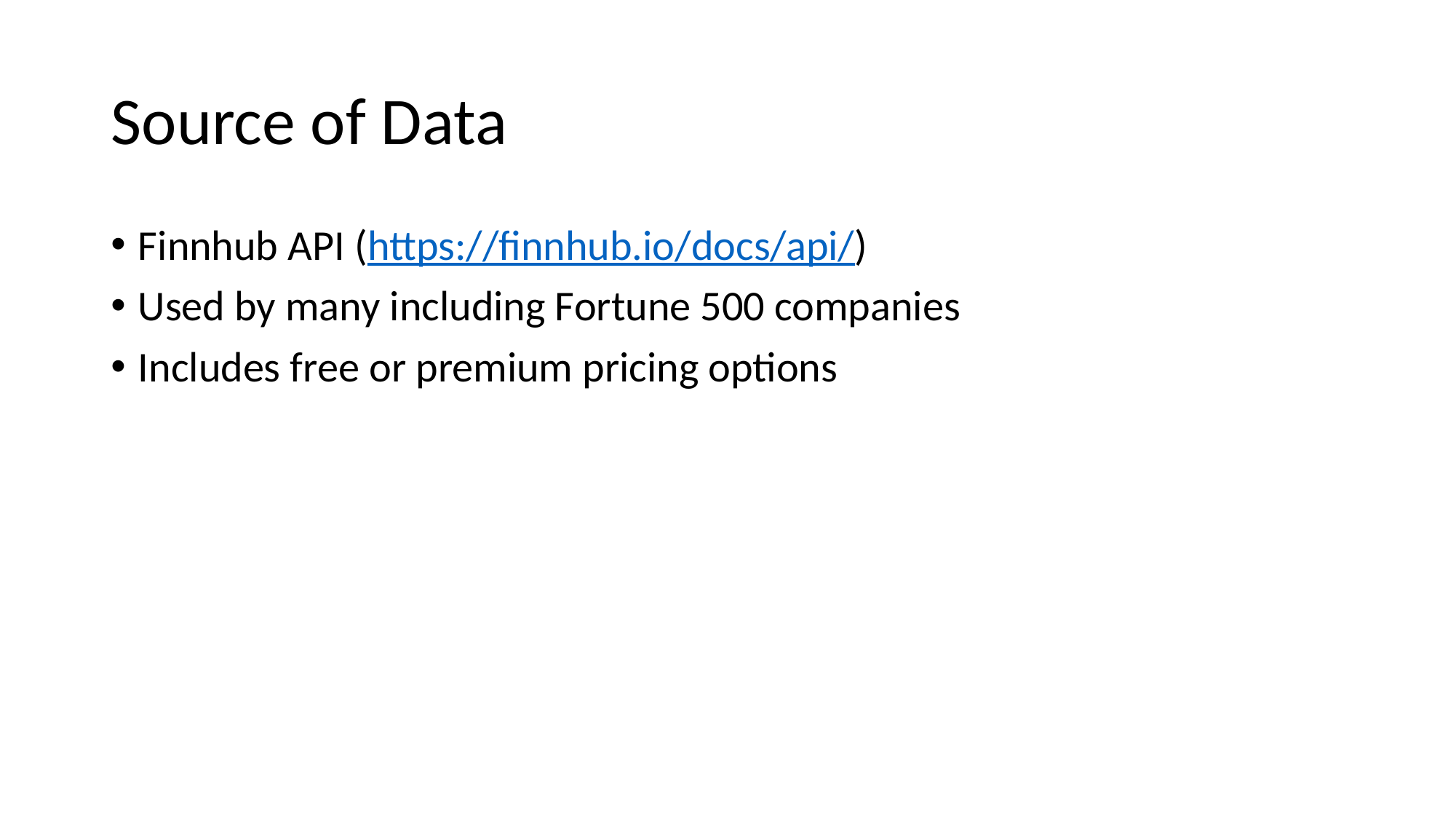

# Source of Data
Finnhub API (https://finnhub.io/docs/api/)
Used by many including Fortune 500 companies
Includes free or premium pricing options